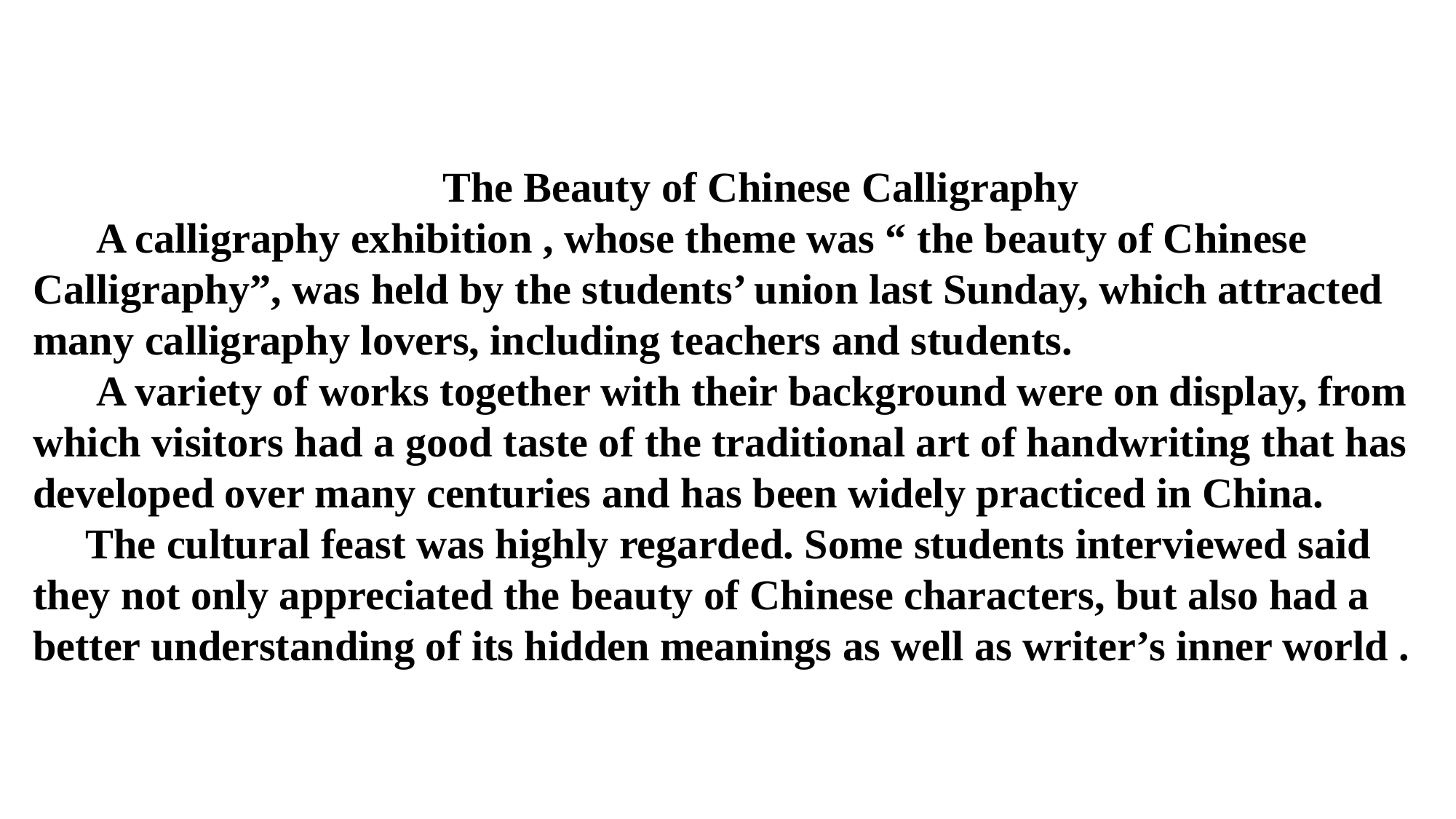

The Beauty of Chinese Calligraphy
      A calligraphy exhibition , whose theme was “ the beauty of Chinese Calligraphy”, was held by the students’ union last Sunday, which attracted many calligraphy lovers, including teachers and students.
      A variety of works together with their background were on display, from which visitors had a good taste of the traditional art of handwriting that has developed over many centuries and has been widely practiced in China.
     The cultural feast was highly regarded. Some students interviewed said they not only appreciated the beauty of Chinese characters, but also had a better understanding of its hidden meanings as well as writer’s inner world .